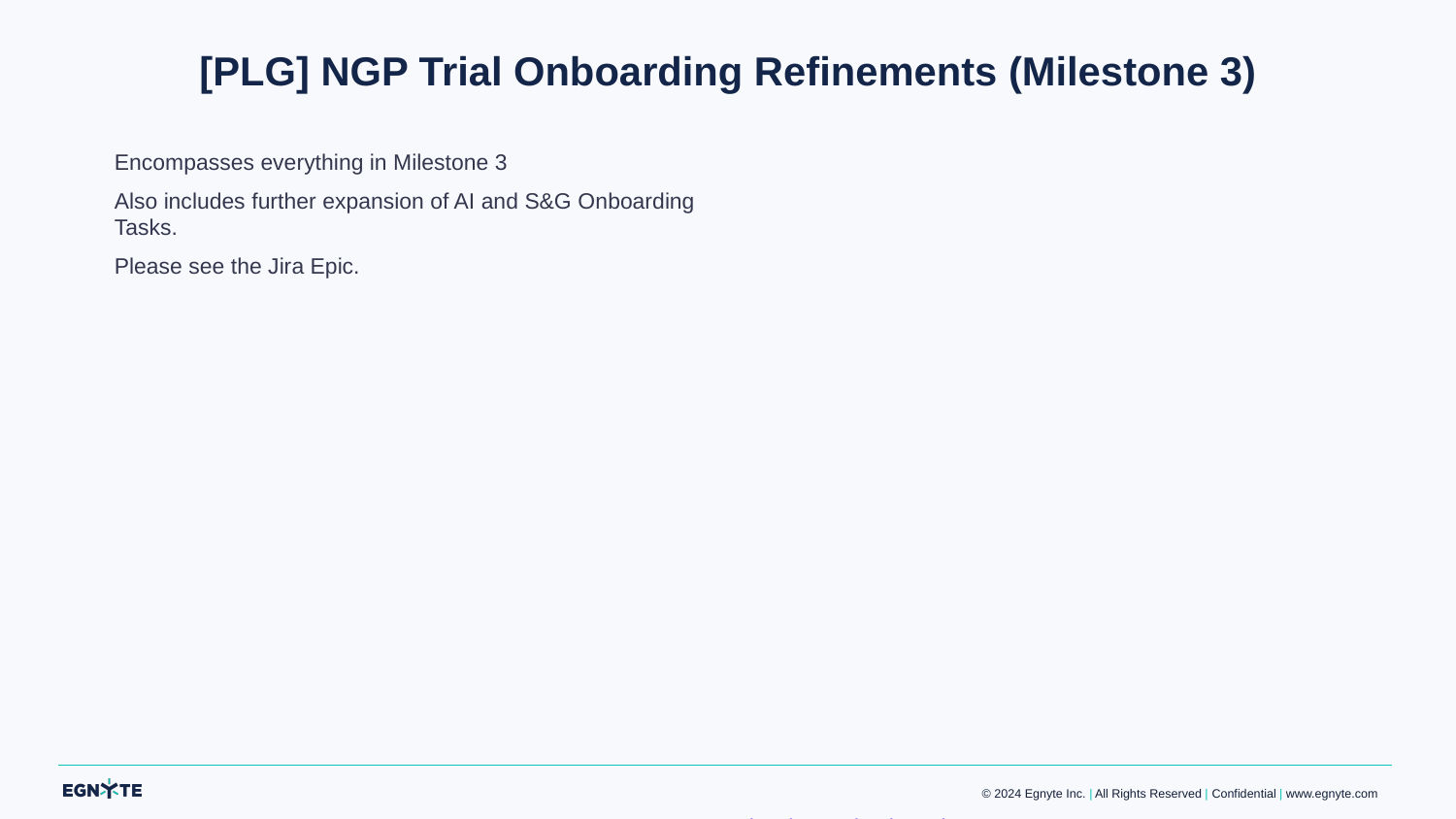

# [PLG] NGP Trial Onboarding Refinements (Milestone 3)

Encompasses everything in Milestone 3
Also includes further expansion of AI and S&G Onboarding Tasks.
Please see the Jira Epic.

View in Productboard